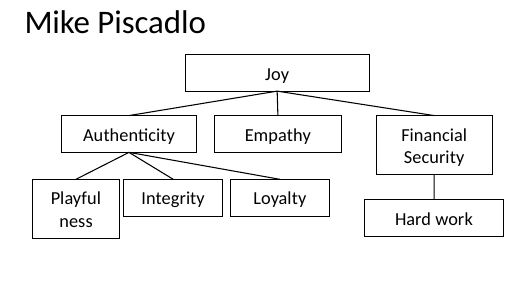

# Mike Piscadlo
Joy
Authenticity
Financial
Security
Loyalty
Playfulness
Hard work
Empathy
Integrity